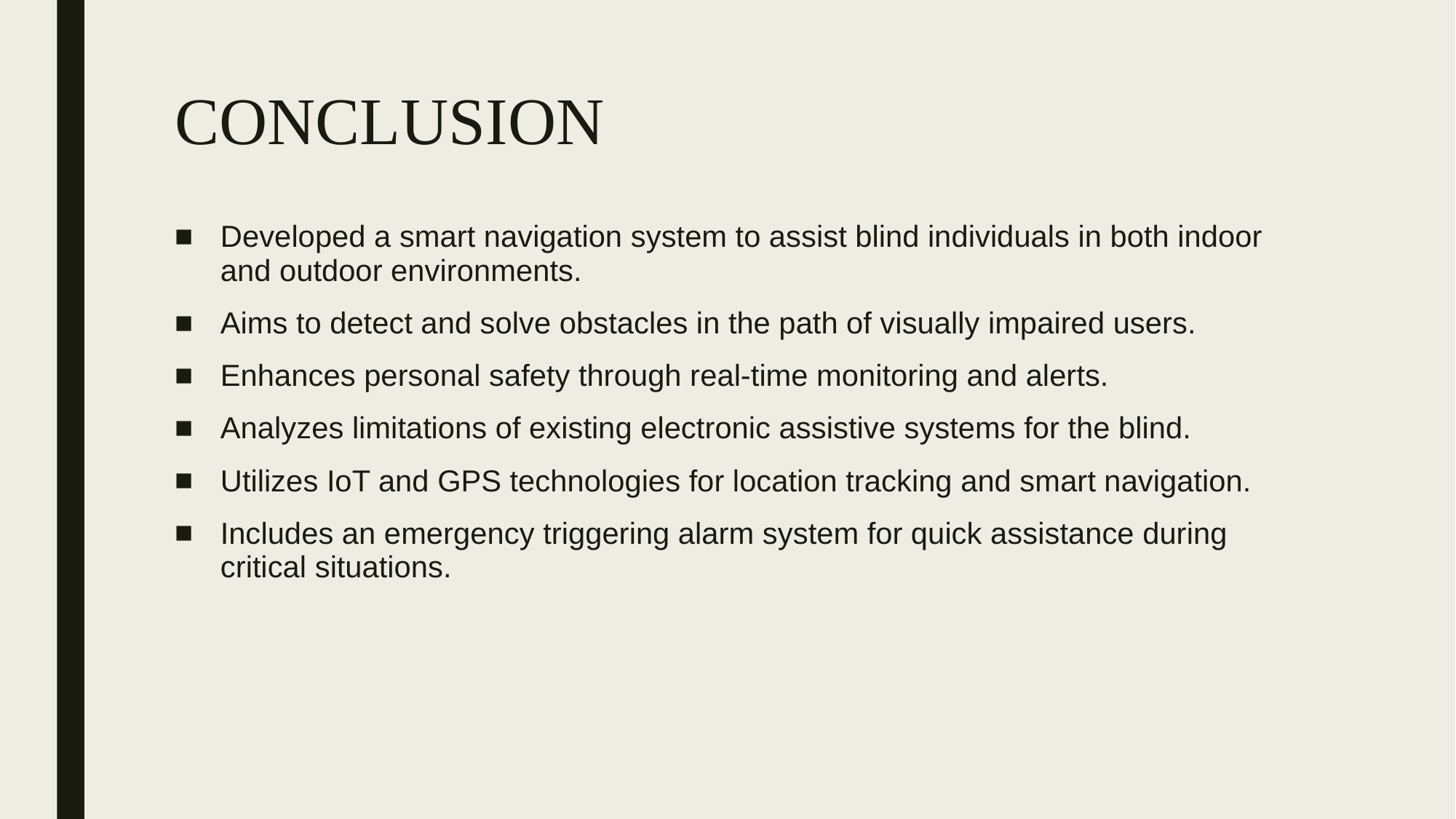

# CONCLUSION
Developed a smart navigation system to assist blind individuals in both indoor and outdoor environments.
Aims to detect and solve obstacles in the path of visually impaired users.
Enhances personal safety through real-time monitoring and alerts.
Analyzes limitations of existing electronic assistive systems for the blind.
Utilizes IoT and GPS technologies for location tracking and smart navigation.
Includes an emergency triggering alarm system for quick assistance during critical situations.